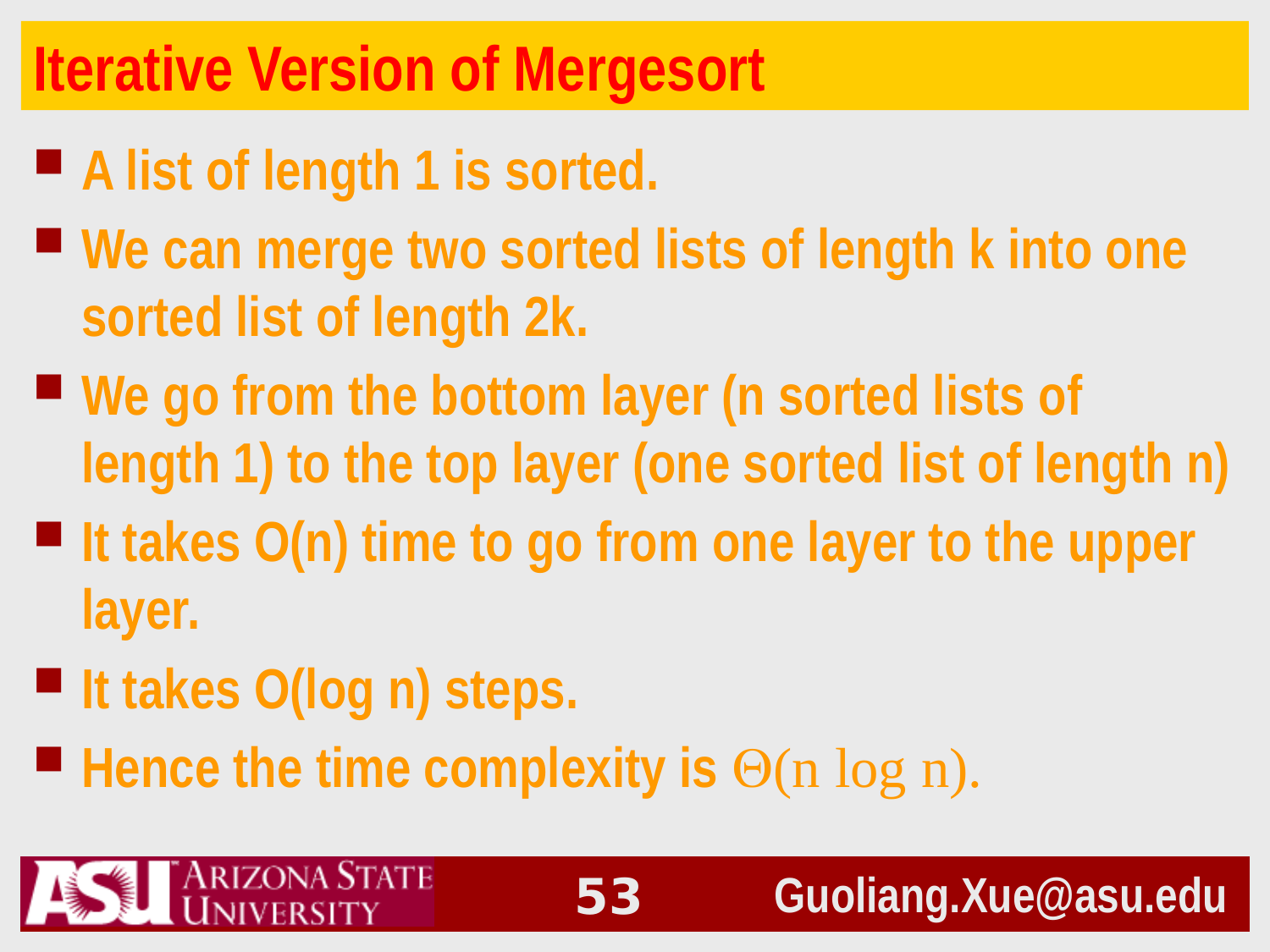

# Iterative Version of Mergesort
A list of length 1 is sorted.
We can merge two sorted lists of length k into one sorted list of length 2k.
We go from the bottom layer (n sorted lists of length 1) to the top layer (one sorted list of length n)
It takes O(n) time to go from one layer to the upper layer.
It takes O(log n) steps.
Hence the time complexity is Θ(n log n).
53